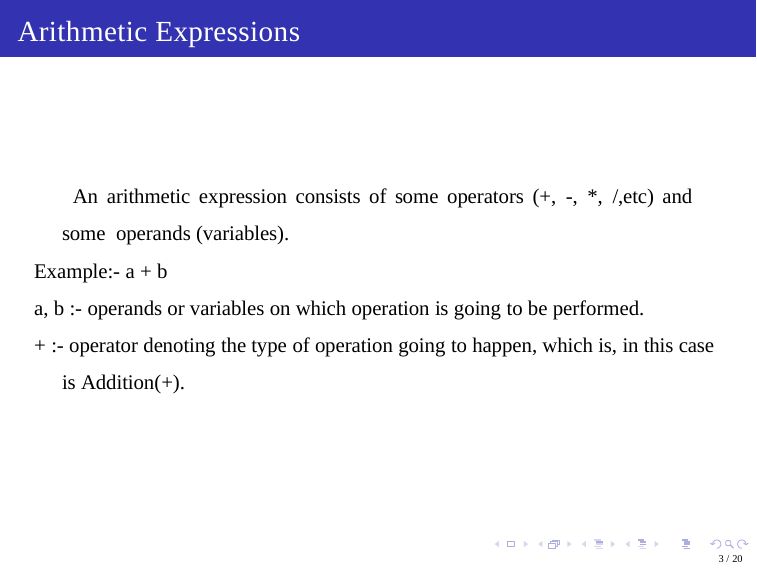

# Arithmetic Expressions
   An arithmetic expression consists of some operators (+, -, *, /,etc) and some  operands (variables).
Example:- a + b
a, b :- operands or variables on which operation is going to be performed.
+ :- operator denoting the type of operation going to happen, which is, in this case  is Addition(+).
3 / 20